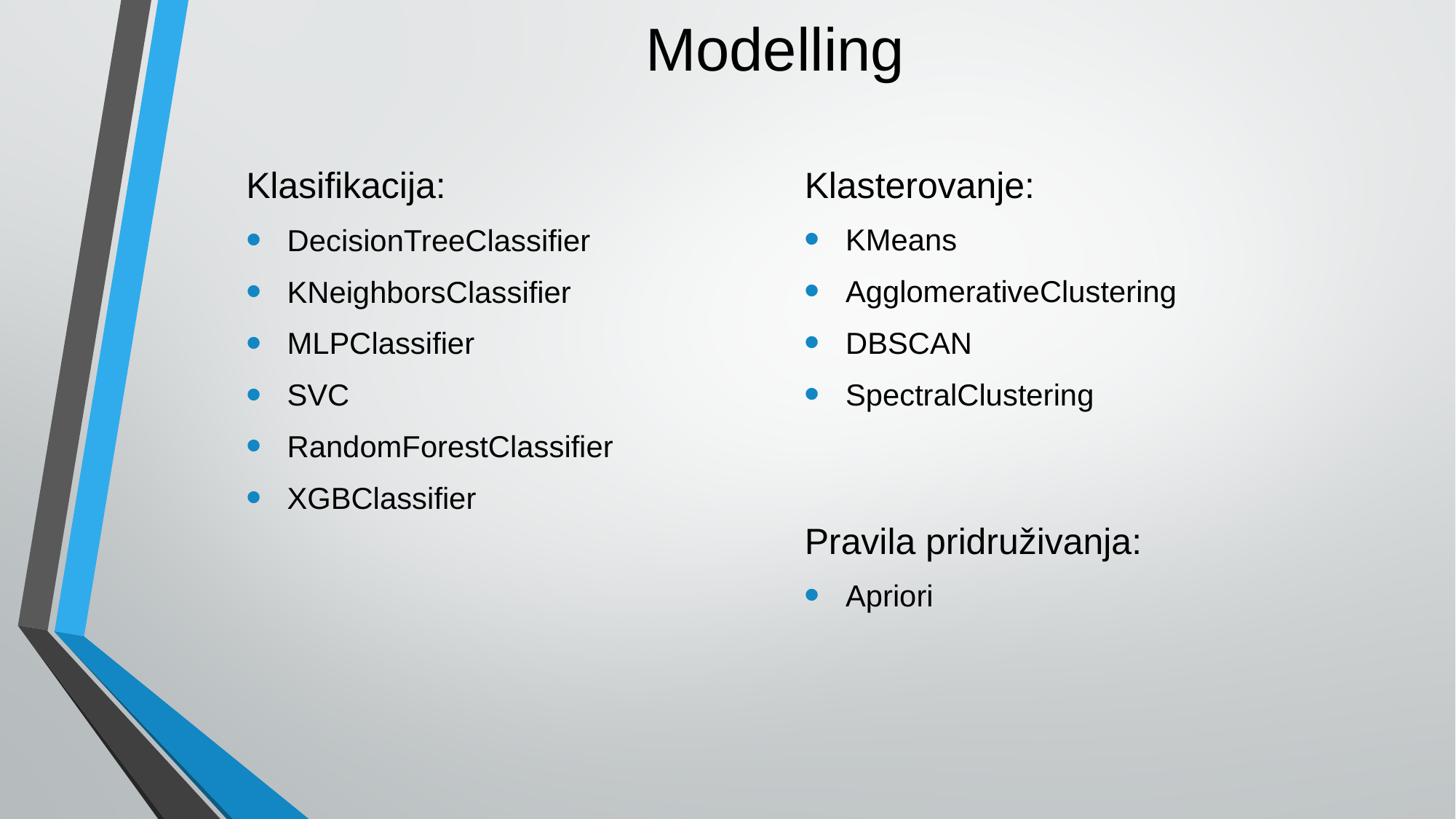

# Modelling
Klasterovanje:
KMeans
AgglomerativeClustering
DBSCAN
SpectralClustering

Klasifikacija:
DecisionTreeClassifier
KNeighborsClassifier
MLPClassifier
SVC
RandomForestClassifier
XGBClassifier

Pravila pridruživanja:
Apriori